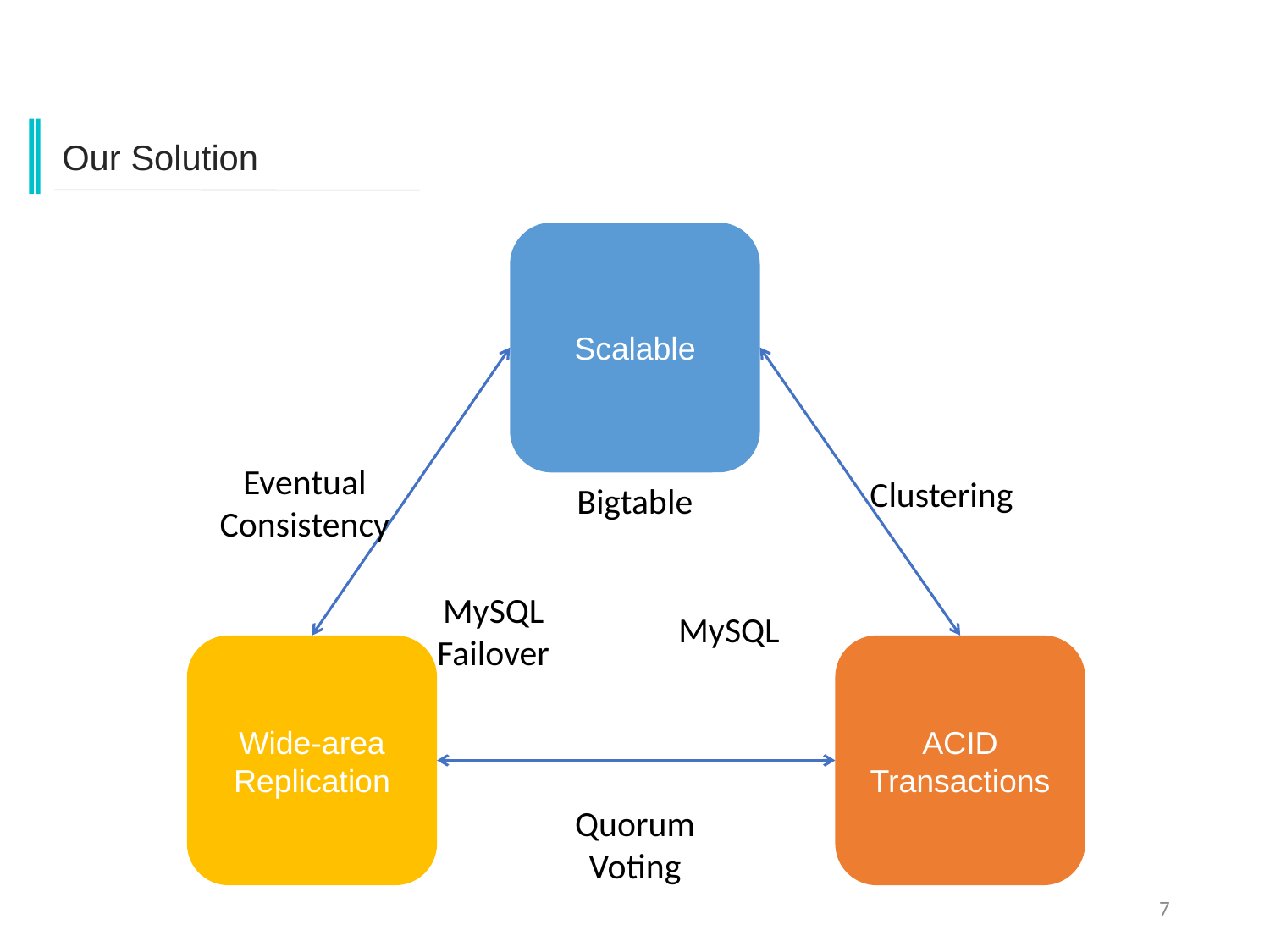

Our Solution

Scalable
Eventual
Consistency
Clustering
Bigtable
MySQL Failover
MySQL
Wide-area Replication
ACID
Transactions
Quorum
Voting
7